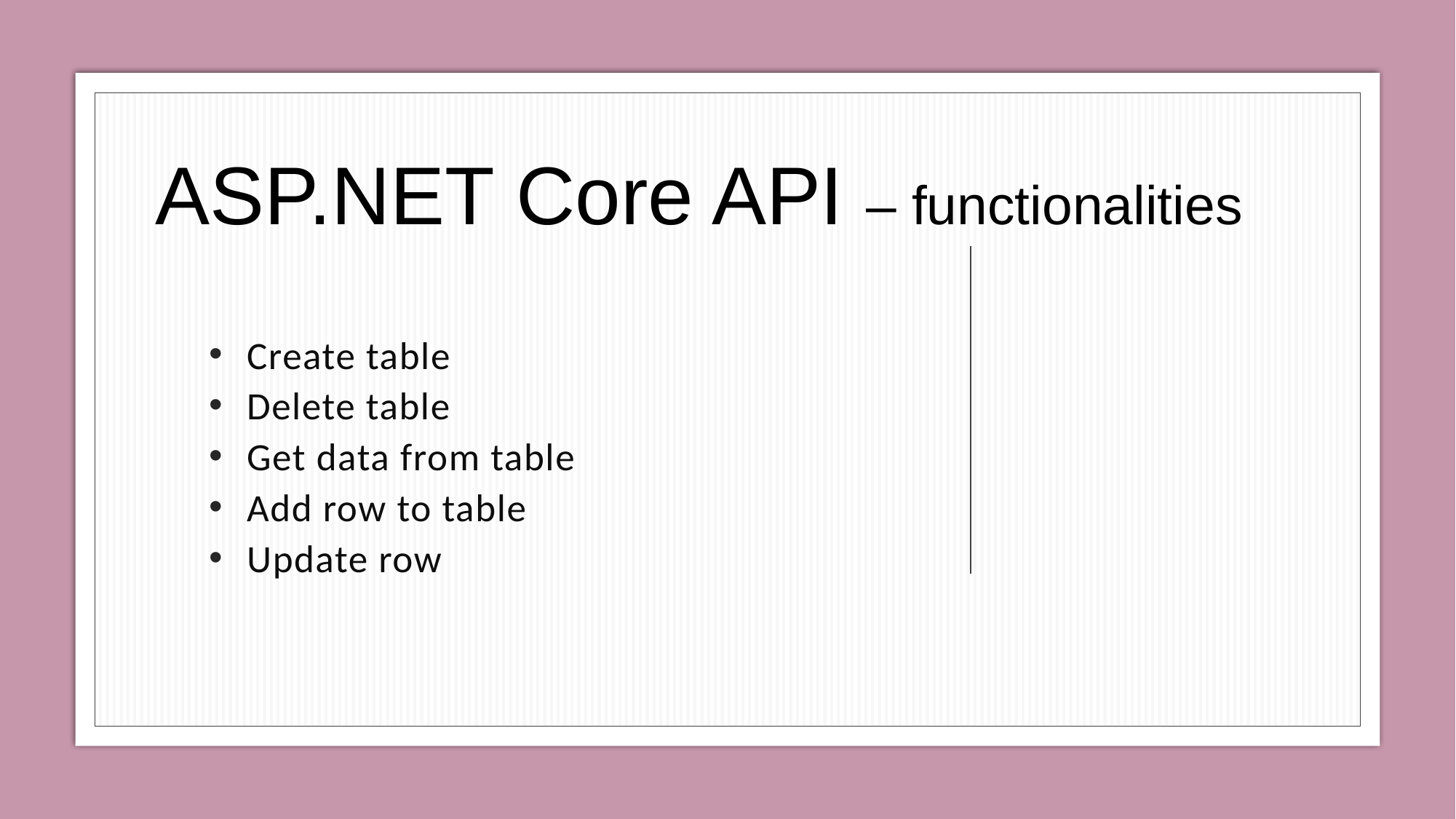

ASP.NET Core API – functionalities

Create table
Delete table
Get data from table
Add row to table
Update row